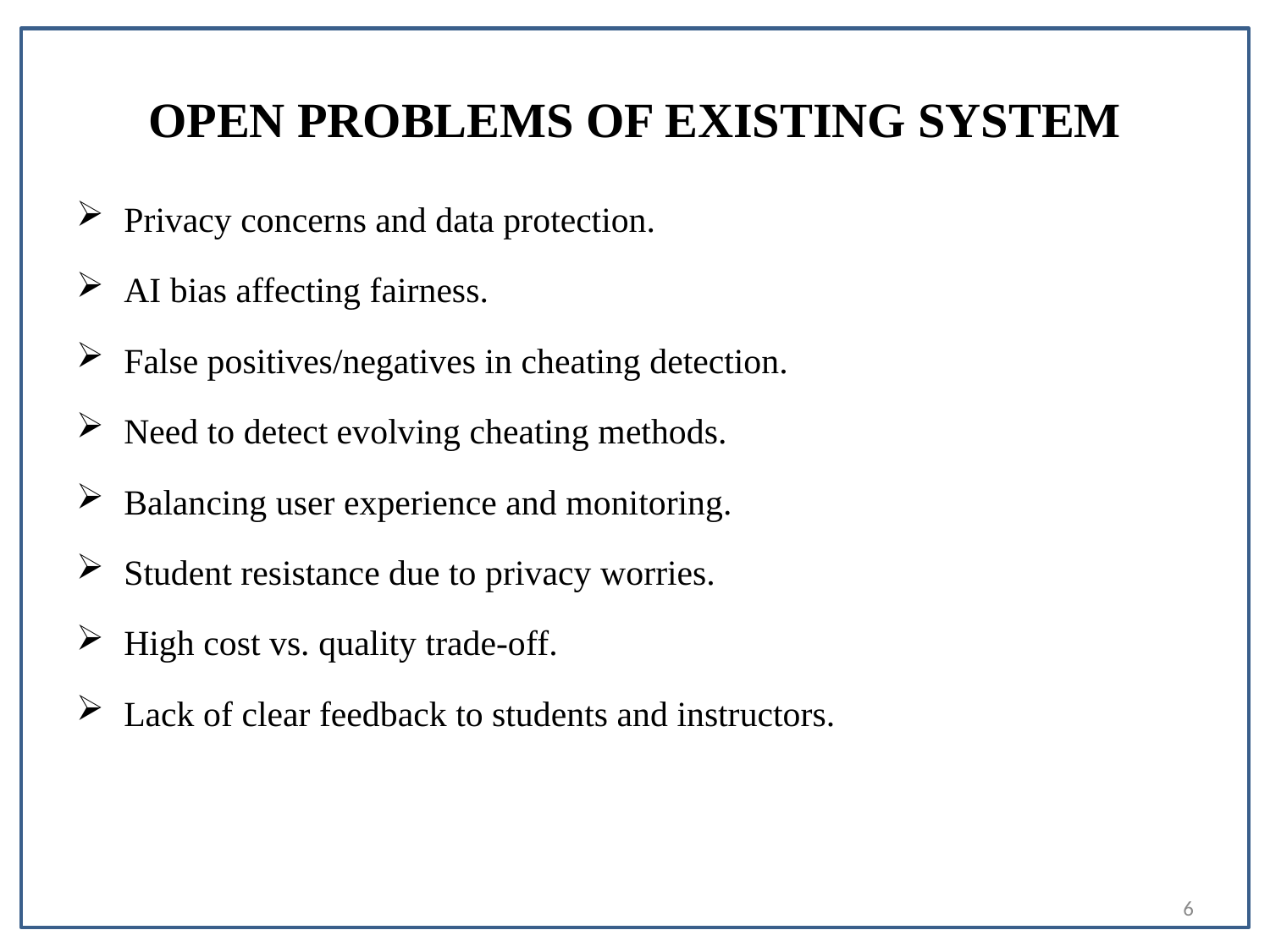

# OPEN PROBLEMS OF EXISTING SYSTEM
Privacy concerns and data protection.
AI bias affecting fairness.
False positives/negatives in cheating detection.
Need to detect evolving cheating methods.
Balancing user experience and monitoring.
Student resistance due to privacy worries.
High cost vs. quality trade-off.
Lack of clear feedback to students and instructors.

6